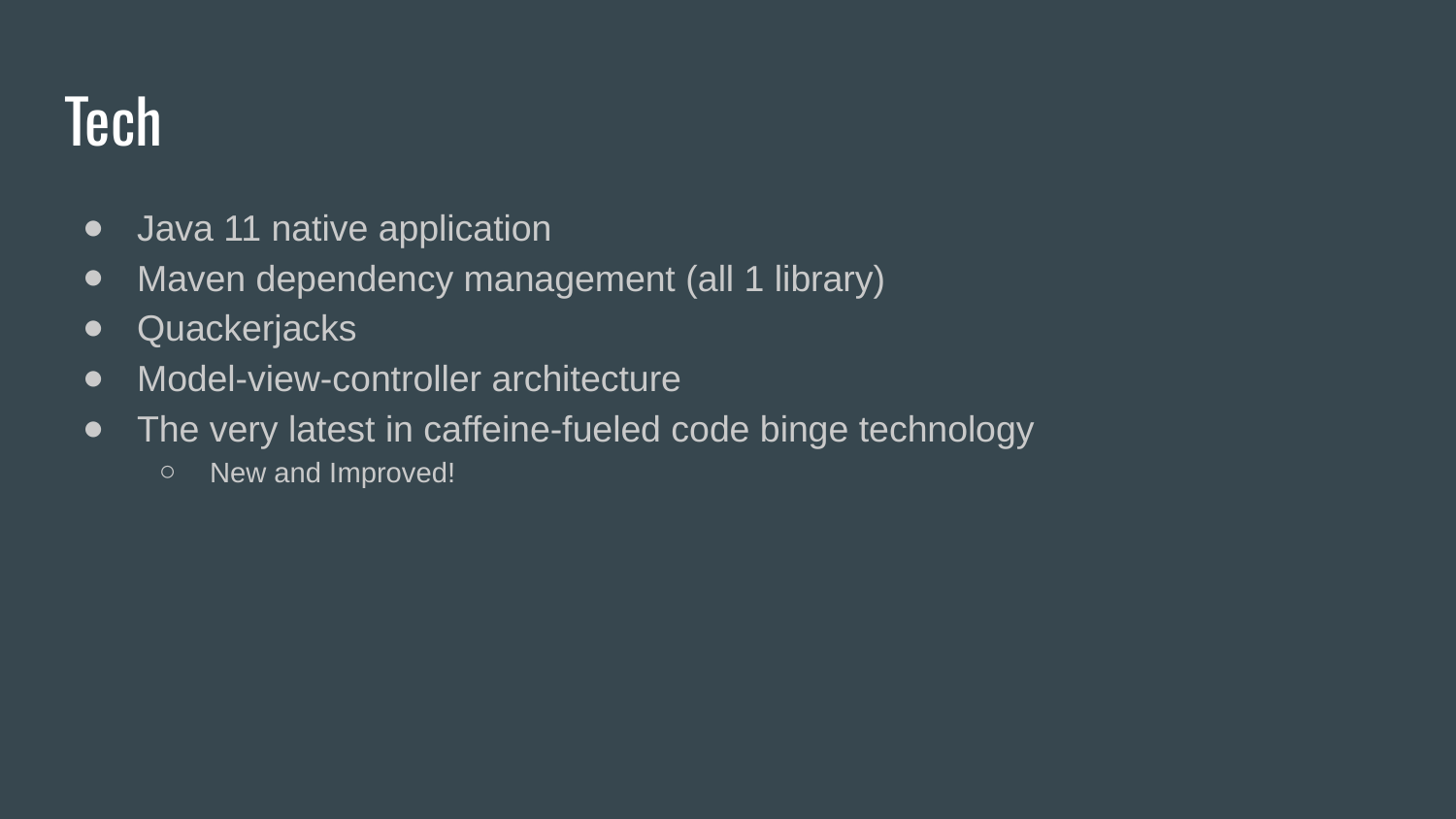

# Tech
Java 11 native application
Maven dependency management (all 1 library)
Quackerjacks
Model-view-controller architecture
The very latest in caffeine-fueled code binge technology
New and Improved!